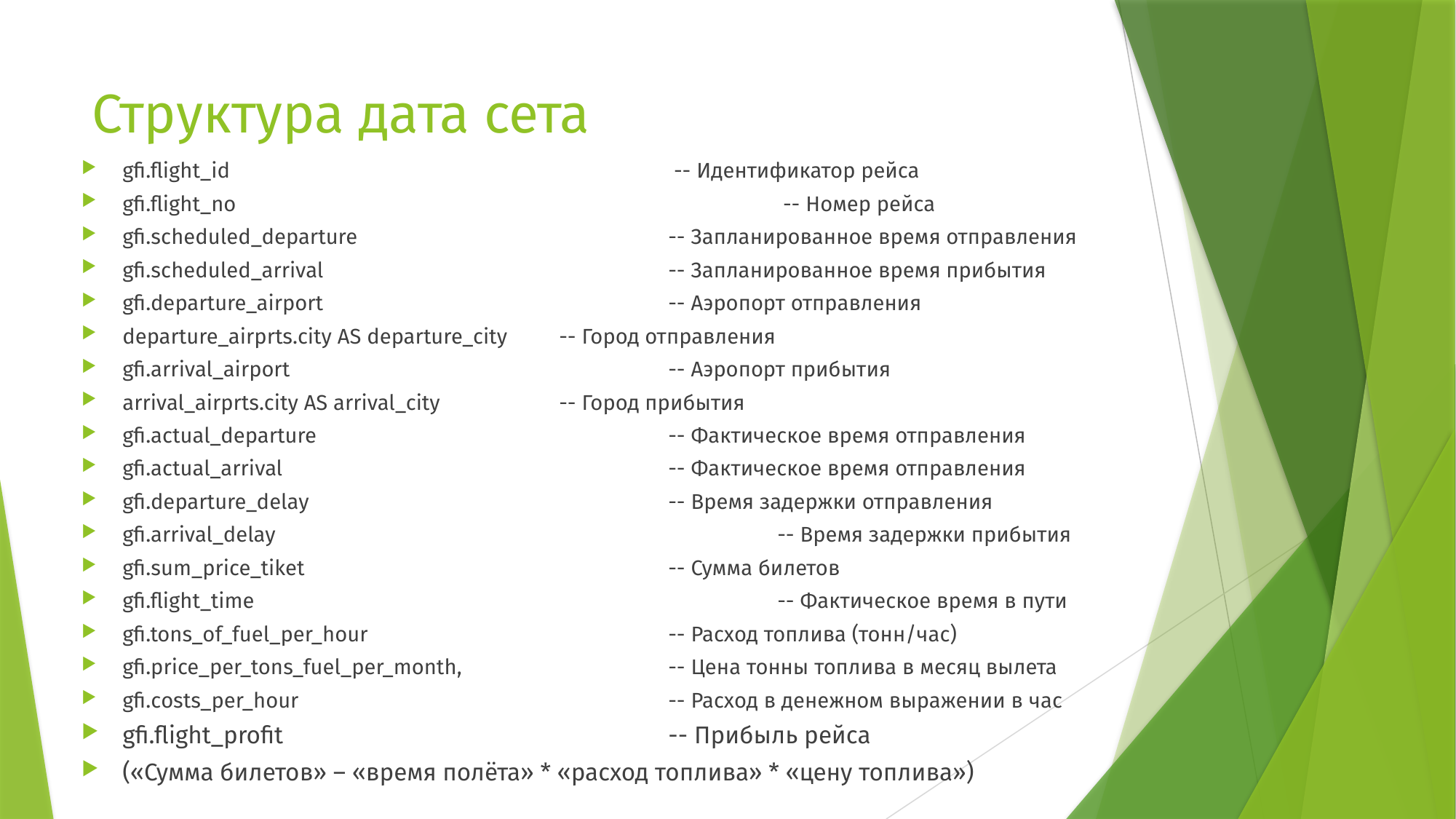

# Структура дата сета
gfi.flight_id					 -- Идентификатор рейса
gfi.flight_no					 -- Номер рейса
gfi.scheduled_departure 			-- Запланированное время отправления
gfi.scheduled_arrival				-- Запланированное время прибытия
gfi.departure_airport				-- Аэропорт отправления
departure_airprts.city AS departure_city	-- Город отправления
gfi.arrival_airport				-- Аэропорт прибытия
arrival_airprts.city AS arrival_city		-- Город прибытия
gfi.actual_departure				-- Фактическое время отправления
gfi.actual_arrival				-- Фактическое время отправления
gfi.departure_delay				-- Время задержки отправления
gfi.arrival_delay					-- Время задержки прибытия
gfi.sum_price_tiket				-- Сумма билетов
gfi.flight_time					-- Фактическое время в пути
gfi.tons_of_fuel_per_hour			-- Расход топлива (тонн/час)
gfi.price_per_tons_fuel_per_month,		-- Цена тонны топлива в месяц вылета
gfi.сosts_per_hour 				-- Расход в денежном выражении в час
gfi.flight_profit 				-- Прибыль рейса
(«Сумма билетов» – «время полёта» * «расход топлива» * «цену топлива»)